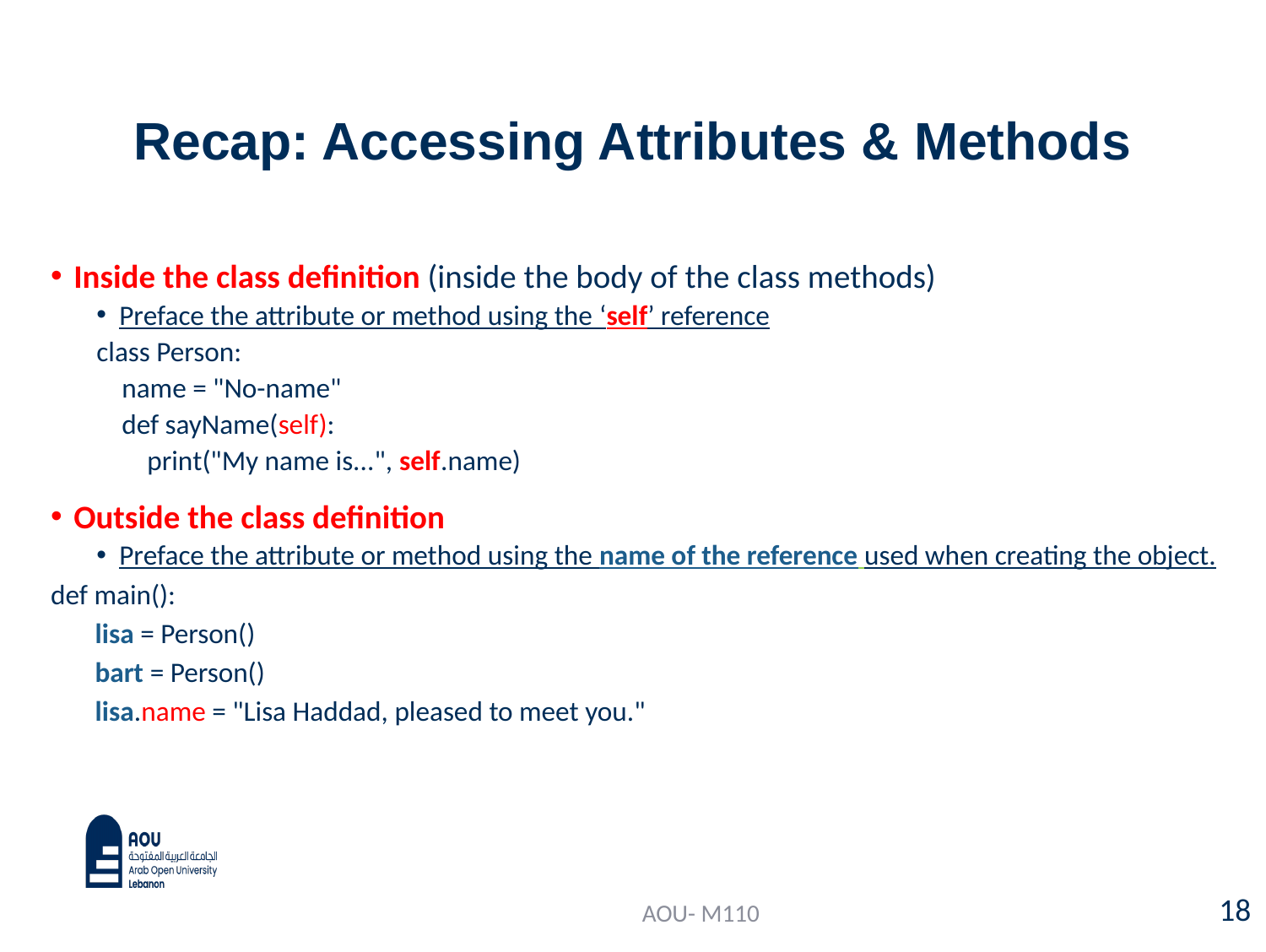

# Recap: Accessing Attributes & Methods
Inside the class definition (inside the body of the class methods)
Preface the attribute or method using the ‘self’ reference
class Person:
    name = "No-name"
    def sayName(self):
        print("My name is...", self.name)
Outside the class definition
Preface the attribute or method using the name of the reference used when creating the object.
def main():
       lisa = Person()
       bart = Person()
       lisa.name = "Lisa Haddad, pleased to meet you."

18
AOU- M110